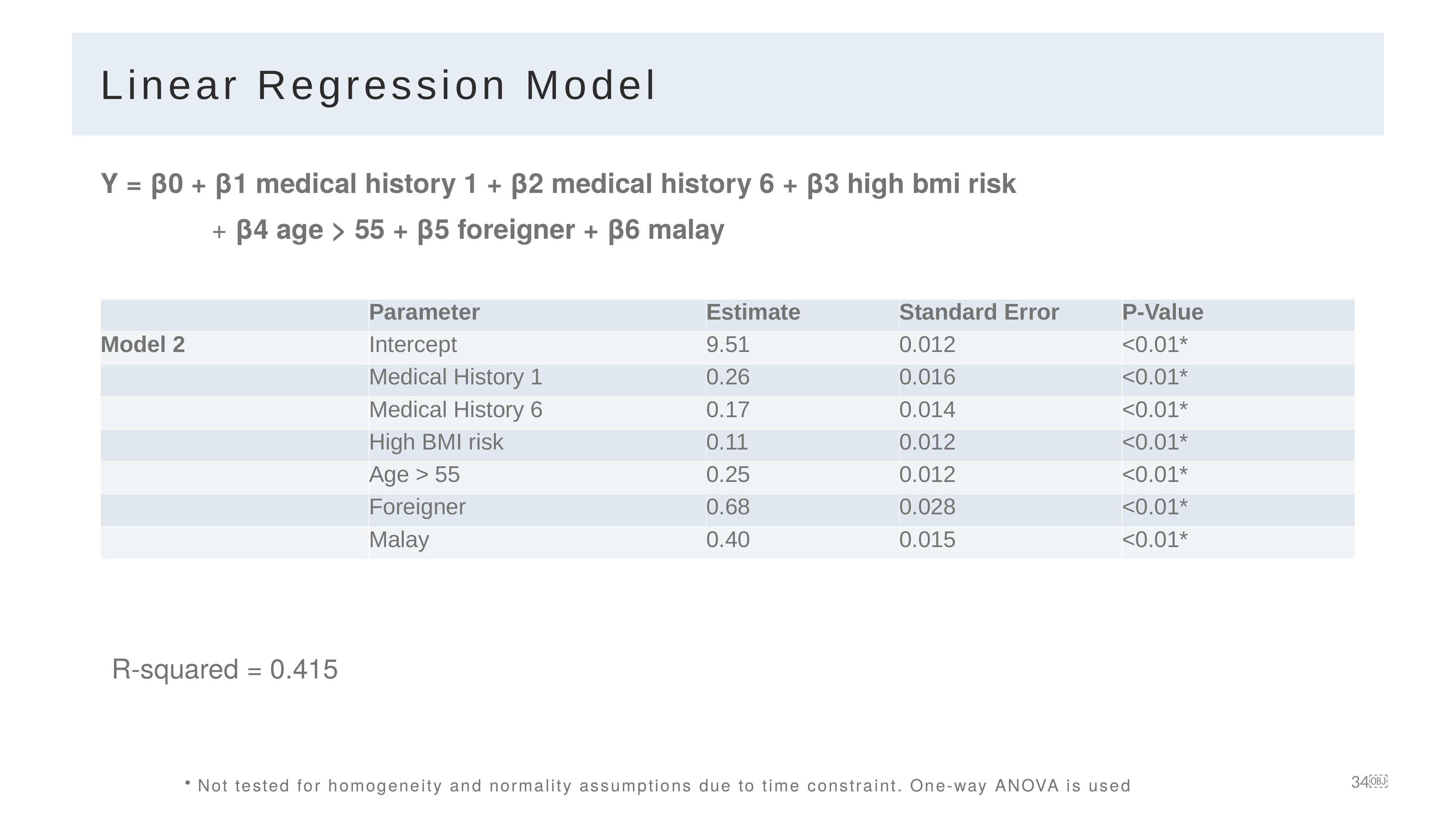

Linear Regression Model
Y = β0 + β1 medical history 1 + β2 medical history 6 + β3 high bmi risk
+ β4 age > 55 + β5 foreigner + β6 malay
|  | Parameter | Estimate | Standard Error | P-Value |
| --- | --- | --- | --- | --- |
| Model 2 | Intercept | 9.51 | 0.012 | <0.01\* |
|  | Medical History 1 | 0.26 | 0.016 | <0.01\* |
|  | Medical History 6 | 0.17 | 0.014 | <0.01\* |
|  | High BMI risk | 0.11 | 0.012 | <0.01\* |
|  | Age > 55 | 0.25 | 0.012 | <0.01\* |
|  | Foreigner | 0.68 | 0.028 | <0.01\* |
|  | Malay | 0.40 | 0.015 | <0.01\* |
R-squared = 0.415
Not tested for homogeneity and normality assumptions due to time constraint. One-way ANOVA is used
34￼